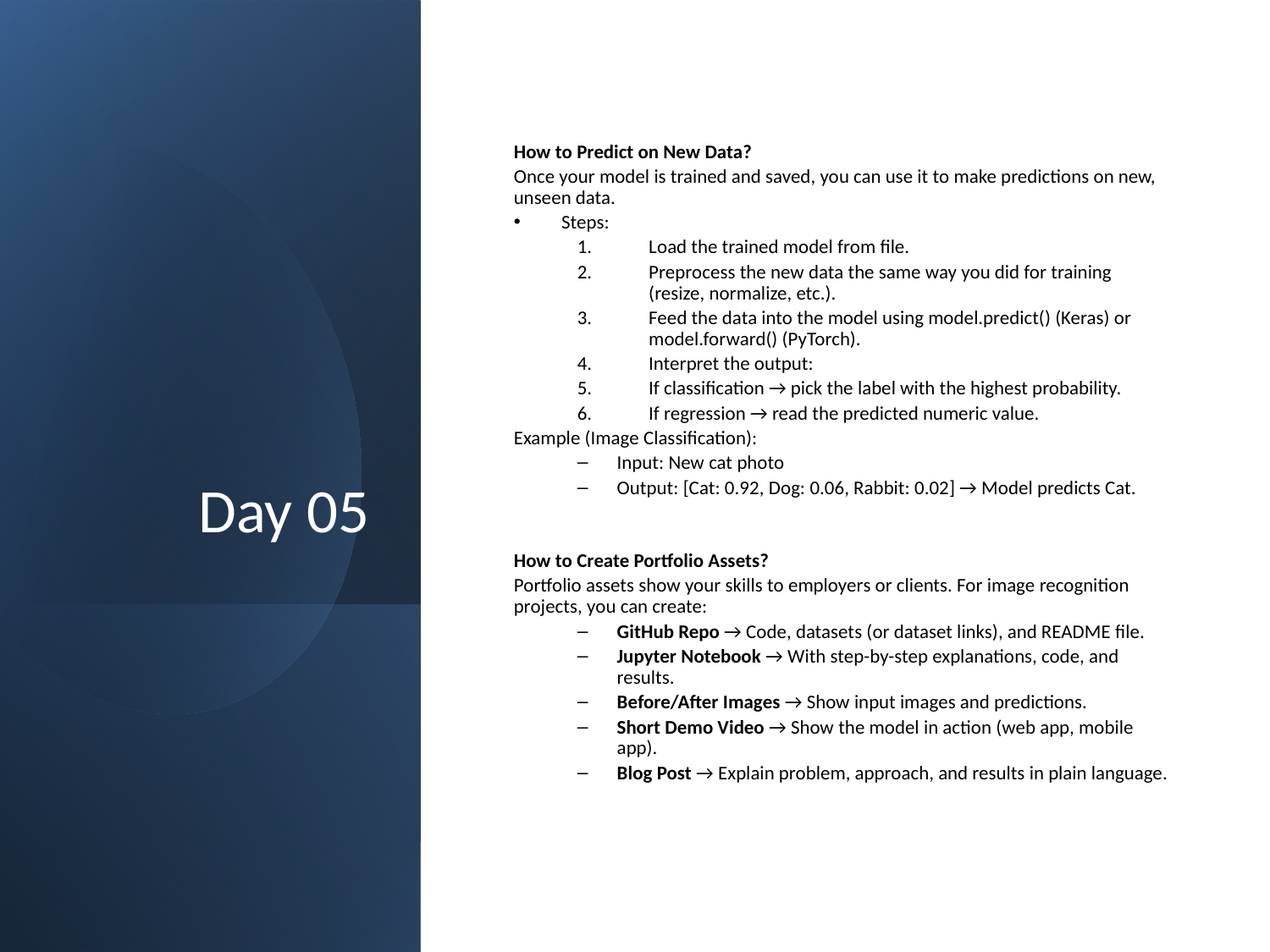

# Day 05
How to Predict on New Data?
Once your model is trained and saved, you can use it to make predictions on new, unseen data.
Steps:
Load the trained model from file.
Preprocess the new data the same way you did for training (resize, normalize, etc.).
Feed the data into the model using model.predict() (Keras) or model.forward() (PyTorch).
Interpret the output:
If classification → pick the label with the highest probability.
If regression → read the predicted numeric value.
Example (Image Classification):
Input: New cat photo
Output: [Cat: 0.92, Dog: 0.06, Rabbit: 0.02] → Model predicts Cat.

How to Create Portfolio Assets?
Portfolio assets show your skills to employers or clients. For image recognition projects, you can create:
GitHub Repo → Code, datasets (or dataset links), and README file.
Jupyter Notebook → With step-by-step explanations, code, and results.
Before/After Images → Show input images and predictions.
Short Demo Video → Show the model in action (web app, mobile app).
Blog Post → Explain problem, approach, and results in plain language.